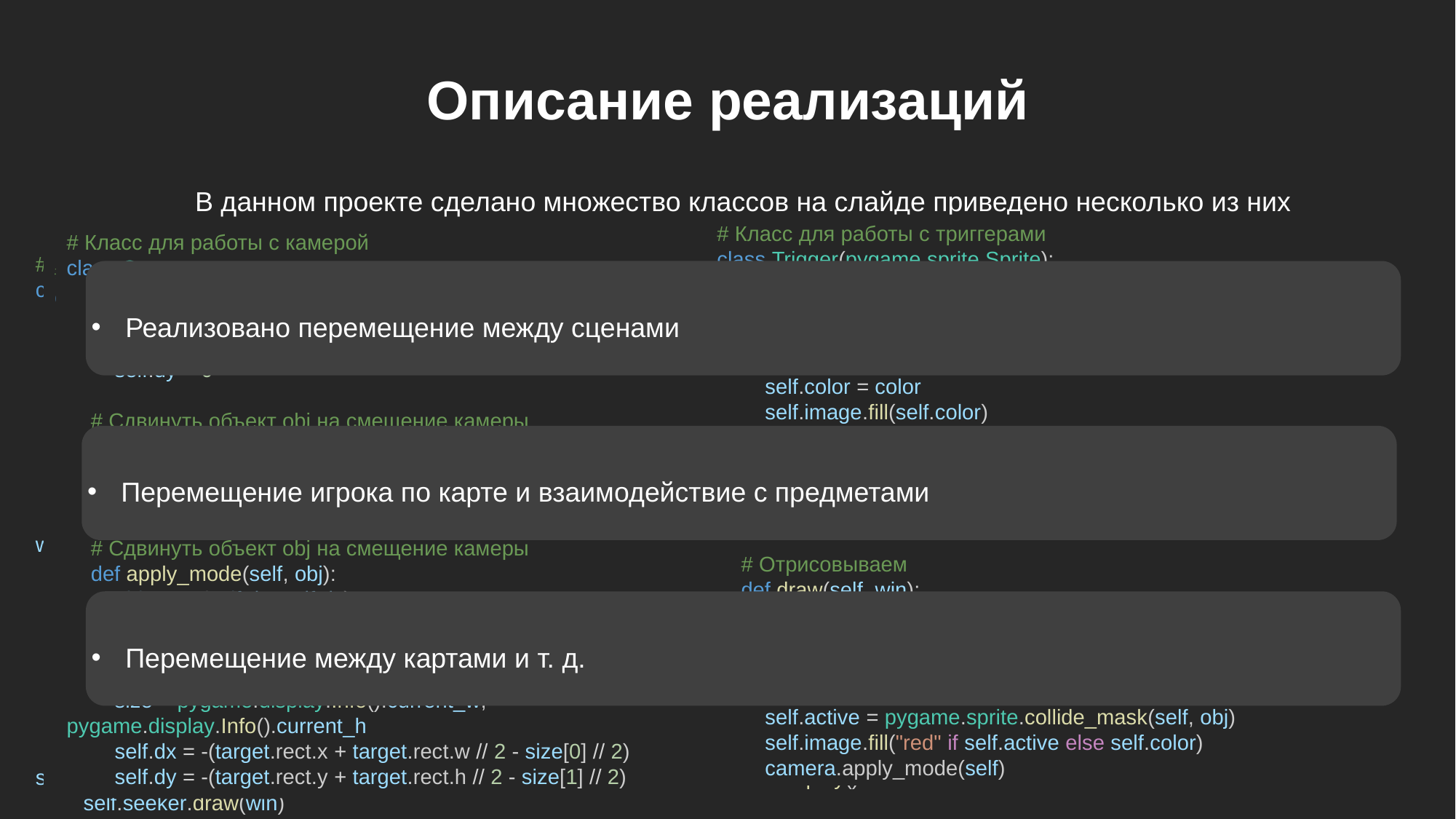

Описание реализаций
В данном проекте сделано множество классов на слайде приведено несколько из них
# Класс для работы с триггерами
class Trigger(pygame.sprite.Sprite):
    # Задаем начальные параметры
    def __init__(self, pos, size, *groups, color=(255, 255, 255)):
        super().__init__(*groups)
        self.image = pygame.Surface(size)
        self.color = color
        self.image.fill(self.color)
        self.image.set_alpha(50)
        self.rect = pygame.Rect(pos[0], pos[1], size[0], size[1])
        self.active = 0
    # Отрисовываем
    def draw(self, win):
        win.blit(self.image, (self.rect.x, self.rect.y))
    # Обновляем
    def update(self, obj, camera):
        self.active = pygame.sprite.collide_mask(self, obj)
        self.image.fill("red" if self.active else self.color)
        camera.apply_mode(self)
# Класс для работы с музыкой
class Music:
    # Задаем начальные параметры
    def __init__(self, filename):
        self.sound = load_music(filename)
        self.sound.set_volume(0.25)
        self.active = 0
    # Воспроизводим
    def play(self):
        if self.sound and not self.active:
            self.sound.play(loops=-1)
            self.active = 1

    # Останавливаем
    def stop(self):
        if self.sound:
            self.sound.stop()
            self.active = 0
# Класс для работы с камерой
class Camera:
    # Зададим начальный сдвиг камеры
    def __init__(self):
        self.dx = 0
        self.dy = 0

    # Сдвинуть объект obj на смещение камеры
    def apply(self, obj):
        obj.rect.x += self.dx
        obj.rect.y += self.dy
    # Сдвинуть объект obj на смещение камеры
    def apply_mode(self, obj):
        obj.move(self.dx, self.dy)

    # Позиционировать камеру на объекте target
    def update(self, target):
        size = pygame.display.Info().current_w, pygame.display.Info().current_h
        self.dx = -(target.rect.x + target.rect.w // 2 - size[0] // 2)
        self.dy = -(target.rect.y + target.rect.h // 2 - size[1] // 2)
# Главный центр всех сцен
class StageCenter:
    def __init__(self, win):
        self.win = win
        self.seeker = SeekerPos()
        self.music = Music("x.mp3")
        self.music.play()

        self.scenes = {
            "MainMenu": MainMenu(self.set_scene),
            "Game": Game(self.set_scene, self.seeker, win),
            "GameMenu": GameMenu(self.set_scene)
        }

        self.current_scene = "MainMenu"
# Класс игрока
class Player(pygame.sprite.Sprite):
    # Инициализация
    def __init__(self, pos, *groups, image=None):
        super().__init__(*groups)
        self.image_def = image if image else load_image("player_default.png", 1)
        self.image = self.image_def
        self.rect = self.image.get_rect()
        self.mask = pygame.mask.from_surface(self.image)
        self.rect.x, self.rect.y = pos

    # Перемещение
    def move(self, x, y):
        self.rect = self.rect.move(x, y)

    # Копируем игрока с новыми координатами
    def copy_player_move(self, x, y, image):
        return Player((self.rect.x + x, self.rect.y + y), image=image)
Реализовано перемещение между сценами
    # Действие движения мыши
    def mouse_motion(self, x, y):
        self.seeker.set_text(pygame.mouse.get_pos())
        self.scenes[self.current_scene].mouse_motion(x, y)
    # Обновляем сцены
    def update(self):
        self.scenes[self.current_scene].update()
Перемещение игрока по карте и взаимодействие с предметами
    # Действие нажатия мыши
    def mouse_down(self, x, y):
        self.scenes[self.current_scene].mouse_down(x, y)
    # Меняем сцену
    def set_scene(self, scene):
        self.current_scene = scene
    # Функция проверки отдельных параметров для определенных сцен
    def event_additional(self, event):
        self.scenes[self.current_scene].event_additional(event)
        if event.type == pygame.KEYDOWN:
            if event.key == pygame.K_p:
                self.music.stop()
            if event.key == pygame.K_o:
                self.music.play()
Перемещение между картами и т. д.
    # Рисуем сцены
    def draw(self, win):
        win.fill((15, 45, 50))
        self.scenes[self.current_scene].draw(win)
        self.seeker.draw(win)